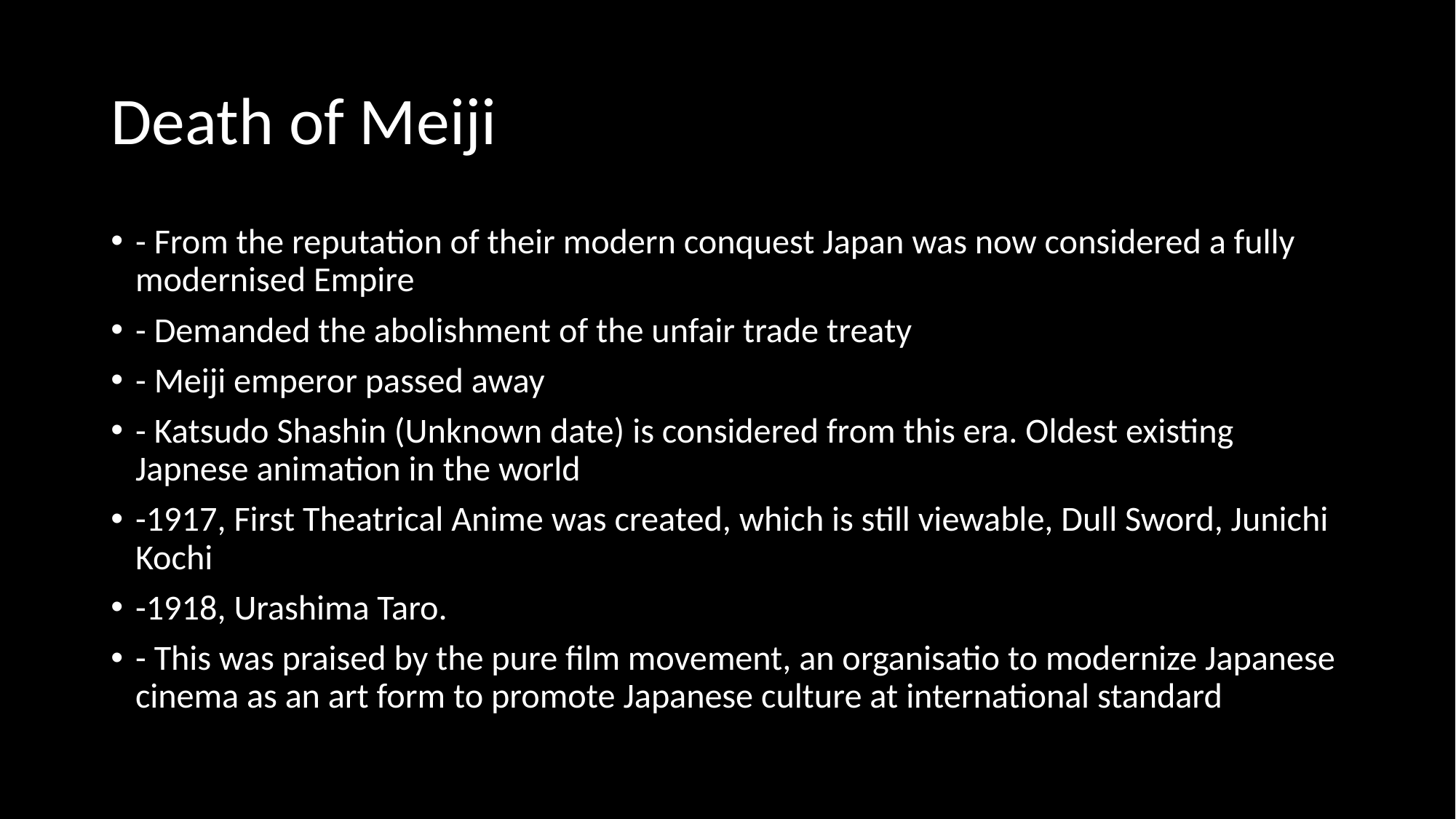

# Death of Meiji
- From the reputation of their modern conquest Japan was now considered a fully modernised Empire
- Demanded the abolishment of the unfair trade treaty
- Meiji emperor passed away
- Katsudo Shashin (Unknown date) is considered from this era. Oldest existing Japnese animation in the world
-1917, First Theatrical Anime was created, which is still viewable, Dull Sword, Junichi Kochi
-1918, Urashima Taro.
- This was praised by the pure film movement, an organisatio to modernize Japanese cinema as an art form to promote Japanese culture at international standard